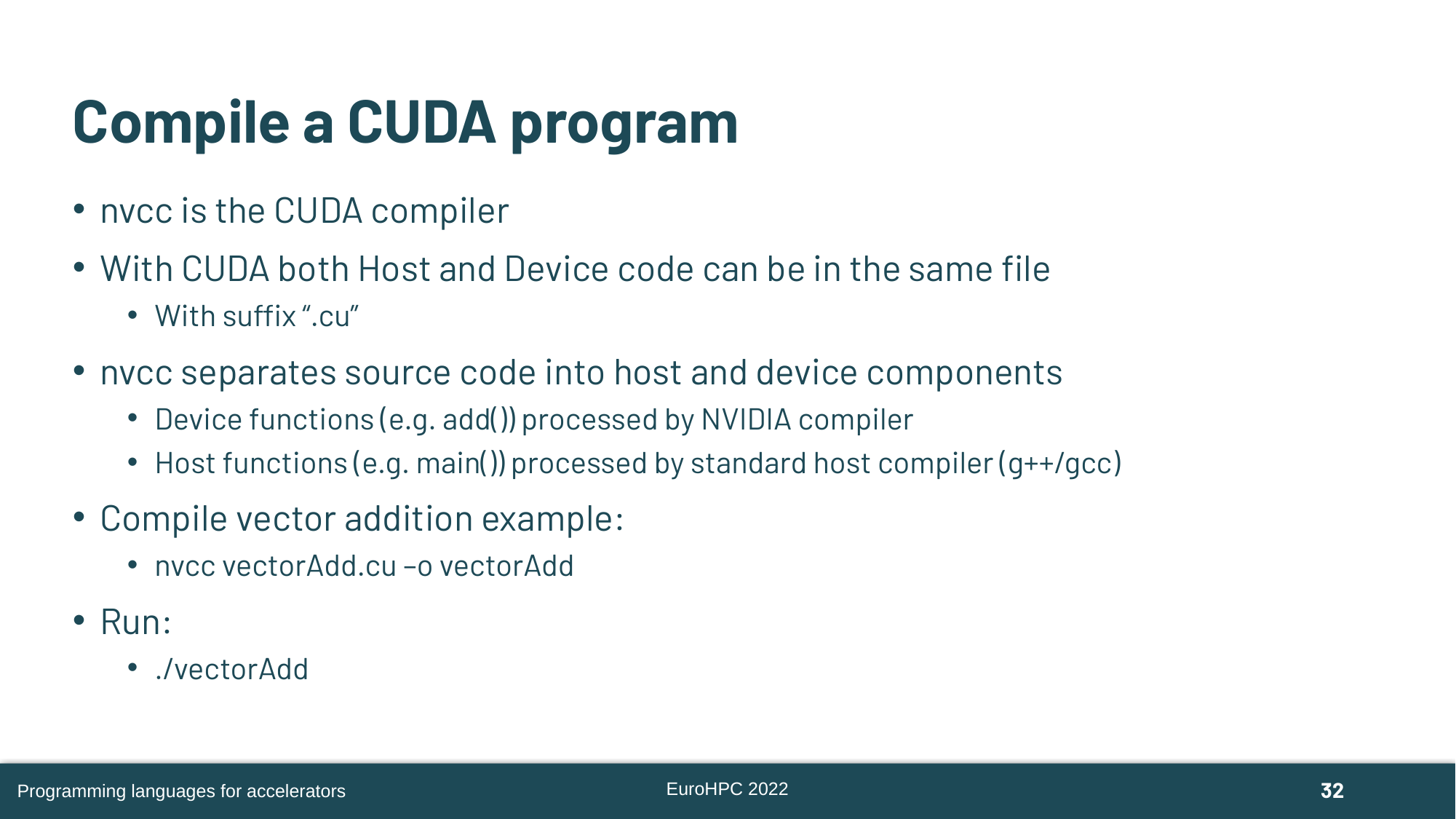

# Compile a CUDA program
nvcc is the CUDA compiler
With CUDA both Host and Device code can be in the same file
With suffix “.cu”
nvcc separates source code into host and device components
Device functions (e.g. add()) processed by NVIDIA compiler
Host functions (e.g. main()) processed by standard host compiler (g++/gcc)
Compile vector addition example:
nvcc vectorAdd.cu –o vectorAdd
Run:
./vectorAdd

EuroHPC 2022
Programming languages for accelerators
32